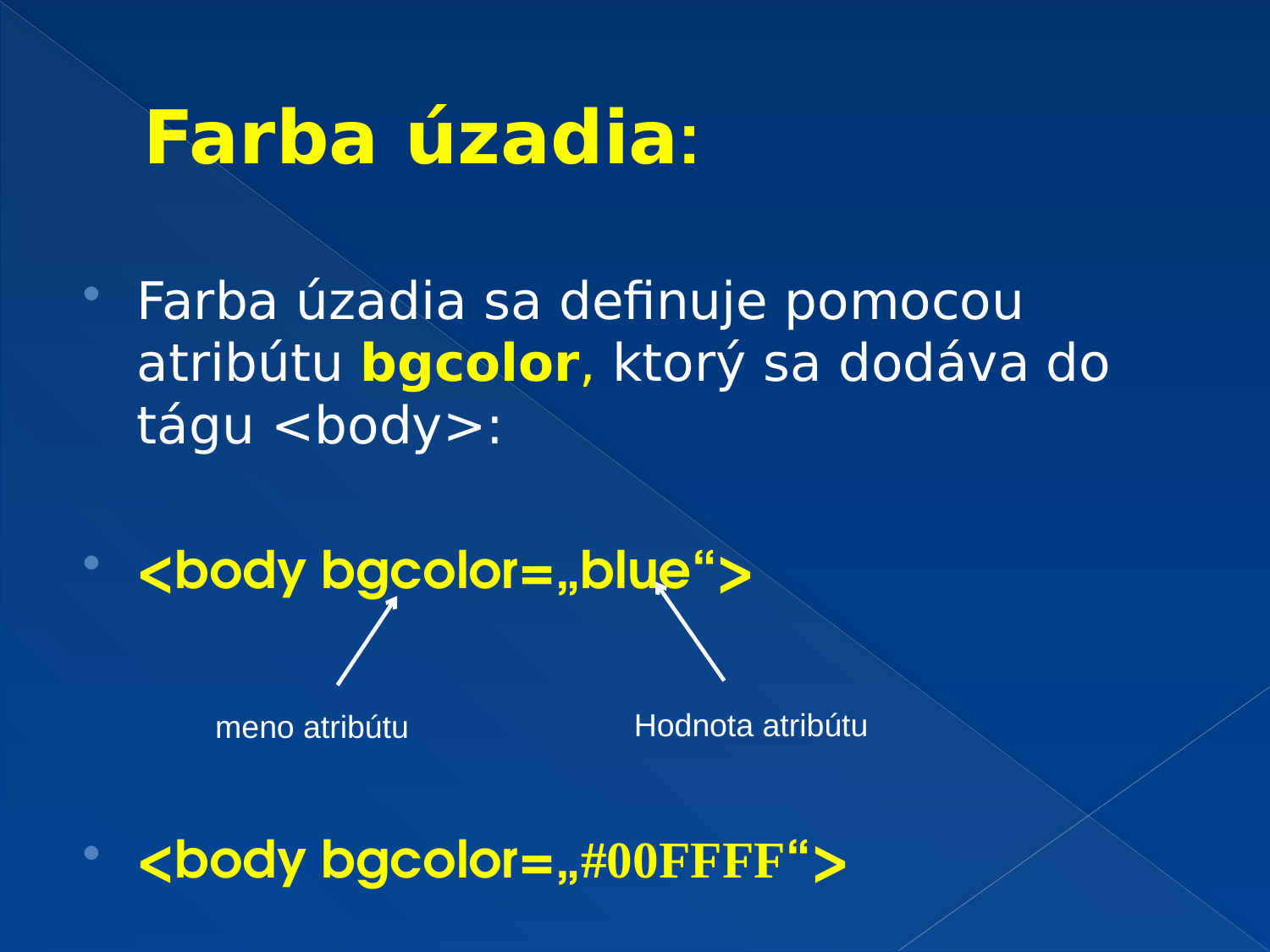

# Farba úzadia:
Farba úzadia sa definuje pomocou atribútu bgcolor, ktorý sa dodáva do tágu <body>:

<body bgcolor=„blue“>

<body bgcolor=„#00FFFF“>

Hodnota atribútu
meno atribútu